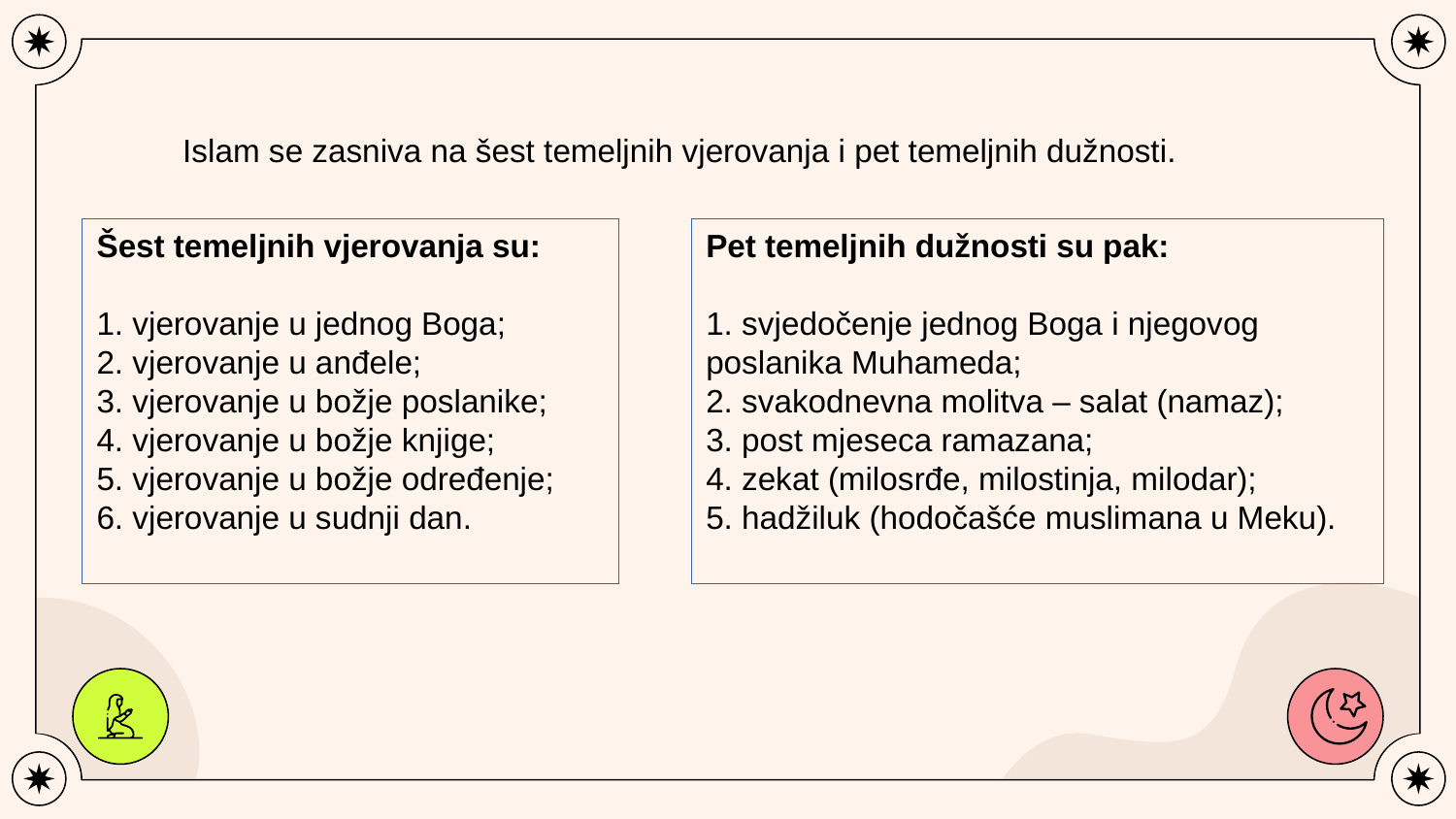

Islam se zasniva na šest temeljnih vjerovanja i pet temeljnih dužnosti.
Šest temeljnih vjerovanja su:

1. vjerovanje u jednog Boga;
2. vjerovanje u anđele;
3. vjerovanje u božje poslanike;
4. vjerovanje u božje knjige;
5. vjerovanje u božje određenje;
6. vjerovanje u sudnji dan.

Pet temeljnih dužnosti su pak:

1. svjedočenje jednog Boga i njegovog poslanika Muhameda;
2. svakodnevna molitva – salat (namaz);
3. post mjeseca ramazana;
4. zekat (milosrđe, milostinja, milodar);
5. hadžiluk (hodočašće muslimana u Meku).